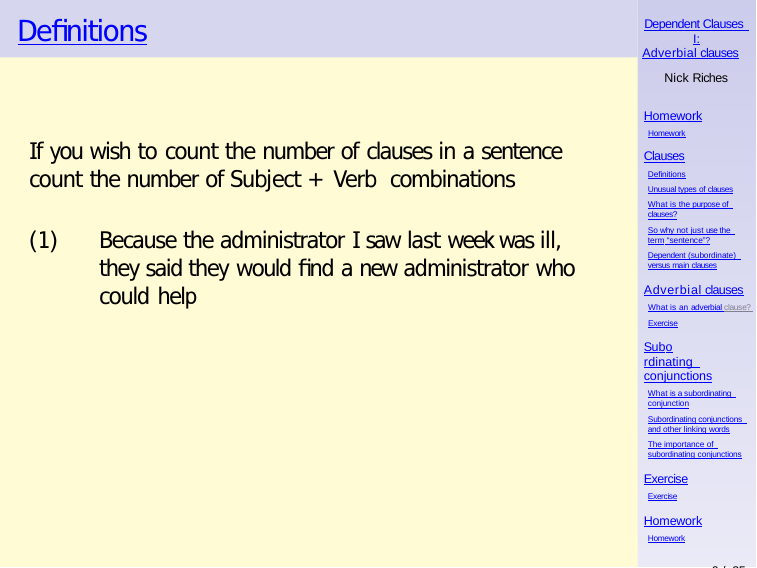

# Definitions
Dependent Clauses  I:
Adverbial clauses
Nick Riches

Homework
Homework
If you wish to count the number of clauses in a sentence  count the number of Subject + Verb combinations
Clauses
Definitions
Unusual types of clauses
What is the purpose of  clauses?
So why not just use the  term “sentence”?
Dependent (subordinate)  versus main clauses
(1)	Because the administrator I saw last week was ill,  they said they would find a new administrator who  could help
Adverbial clauses
What is an adverbial clause?  Exercise
Subordinating  conjunctions
What is a subordinating  conjunction
Subordinating conjunctions  and other linking words
The importance of  subordinating conjunctions

Exercise
Exercise

Homework
Homework

6 / 35